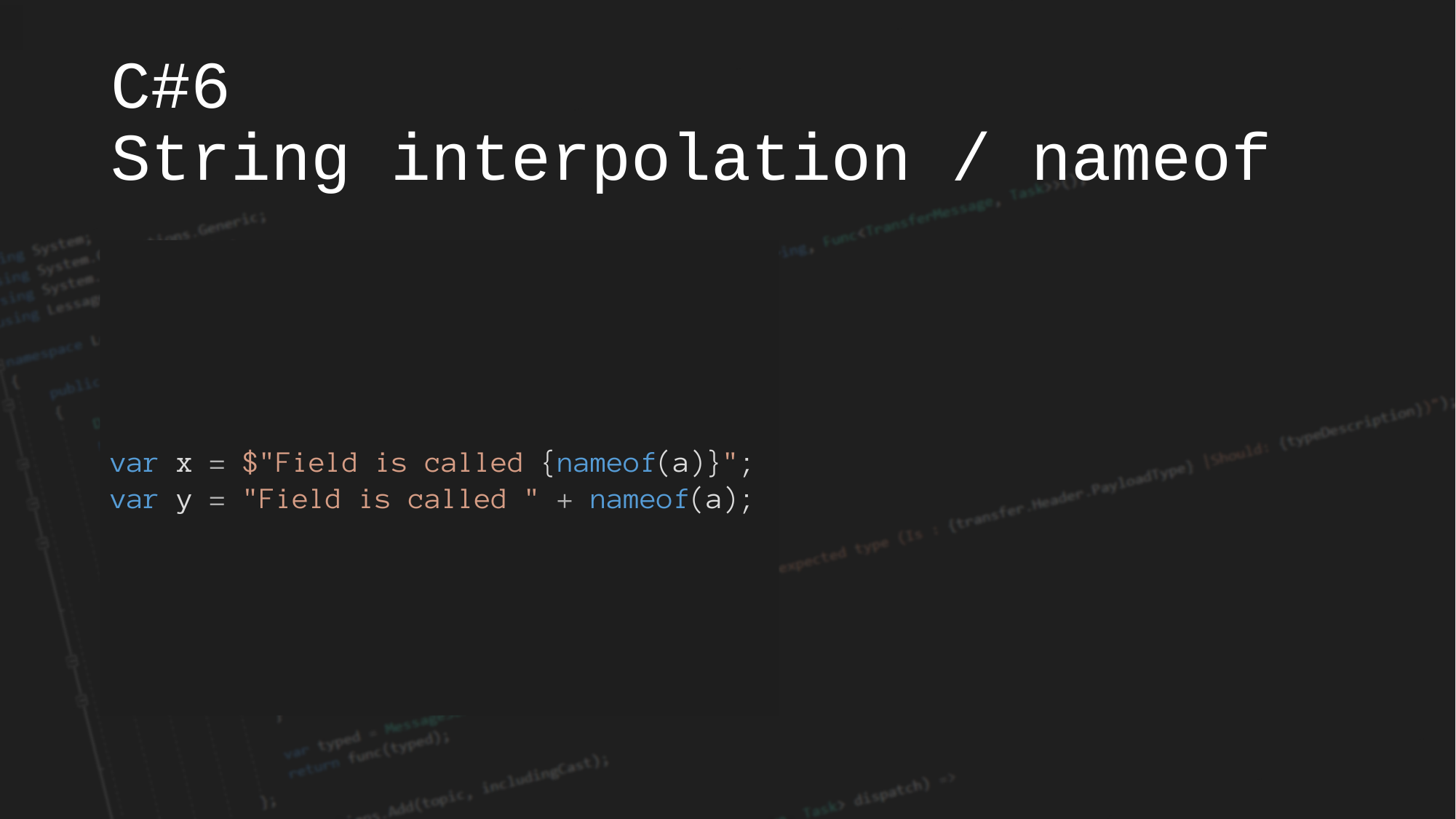

# C#6 String interpolation / nameof
var x = $"Field is called {nameof(a)}";
var y = "Field is called " + nameof(a);